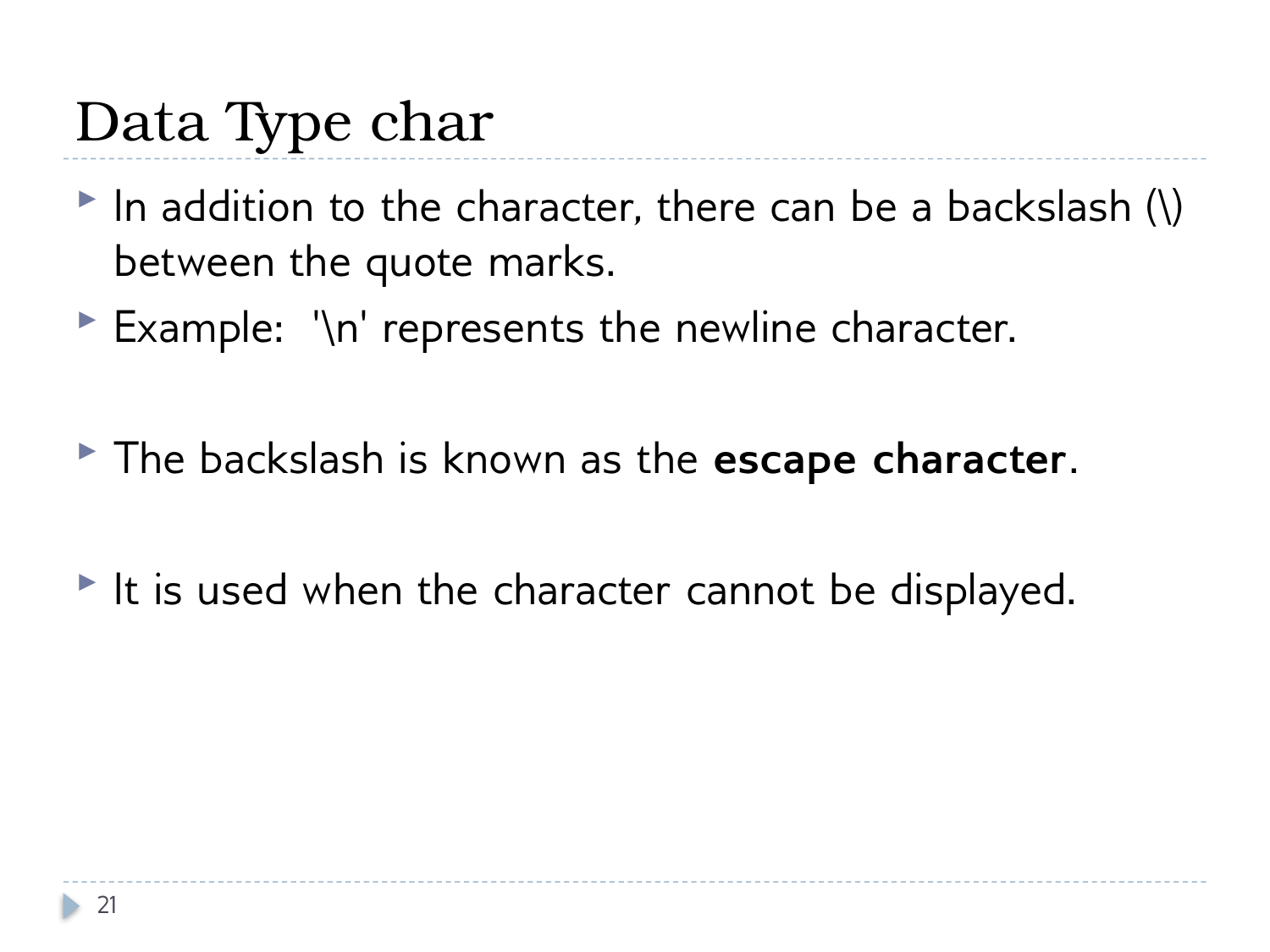

# Data Type char
In addition to the character, there can be a backslash (\) between the quote marks.
Example:  '\n' represents the newline character.

The backslash is known as the escape character.

It is used when the character cannot be displayed.

21